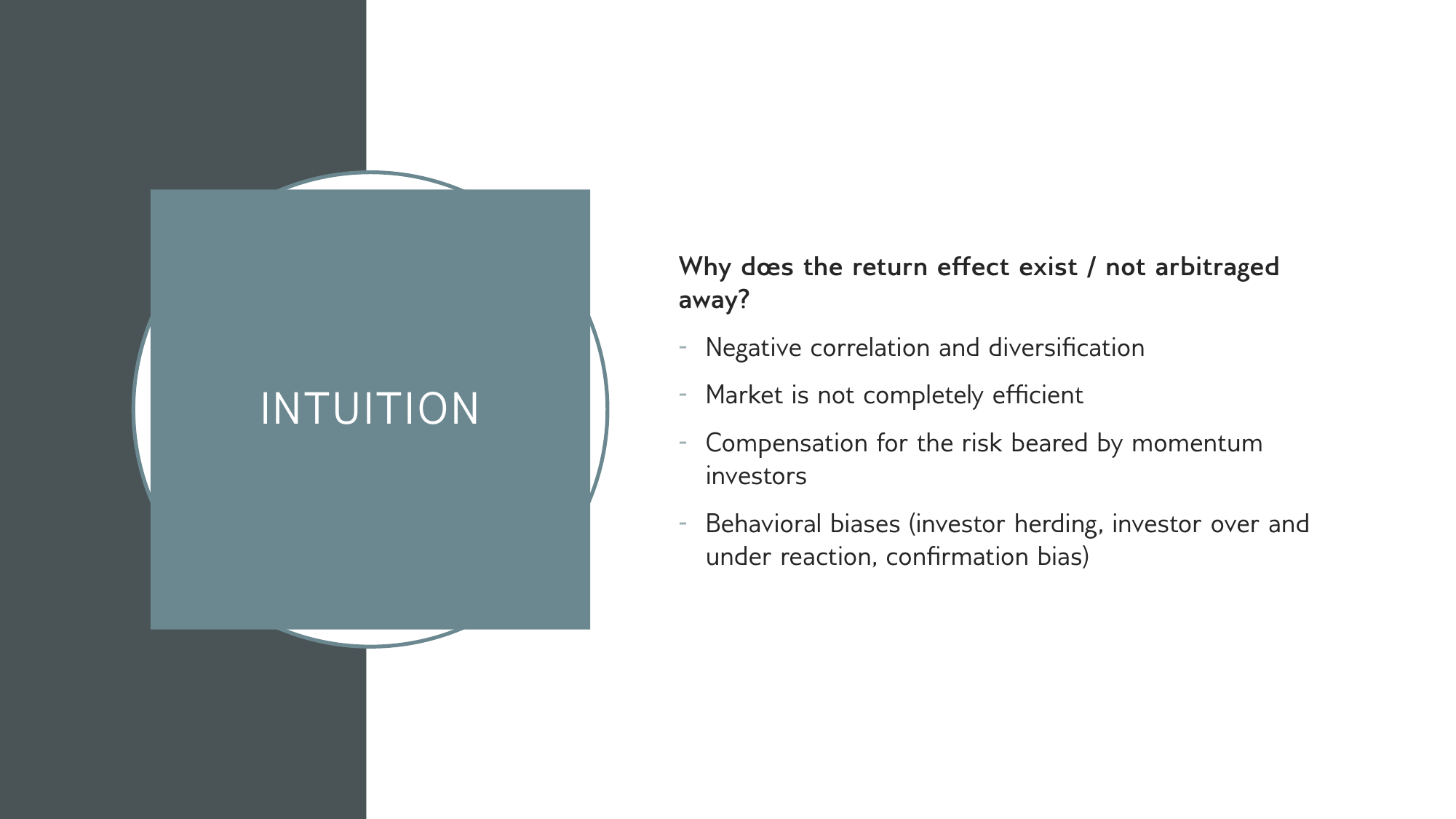

Why does the return effect exist / not arbitraged away?
Negative correlation and diversification
Market is not completely efficient
Compensation for the risk beared by momentum investors
Behavioral biases (investor herding, investor over and under reaction, confirmation bias)

# Intuition